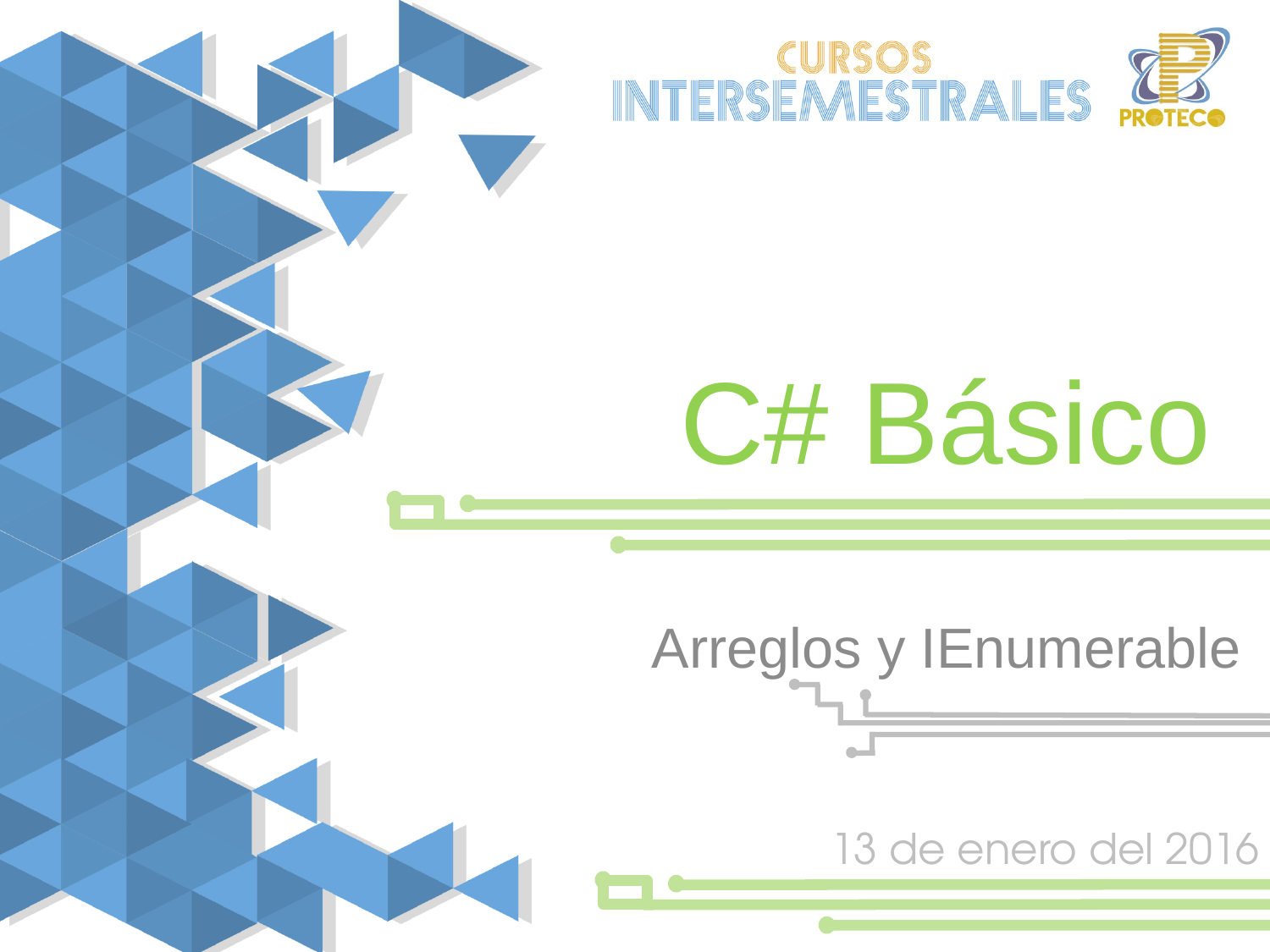

C# Básico
Arreglos y IEnumerable
13 de enero del 2016